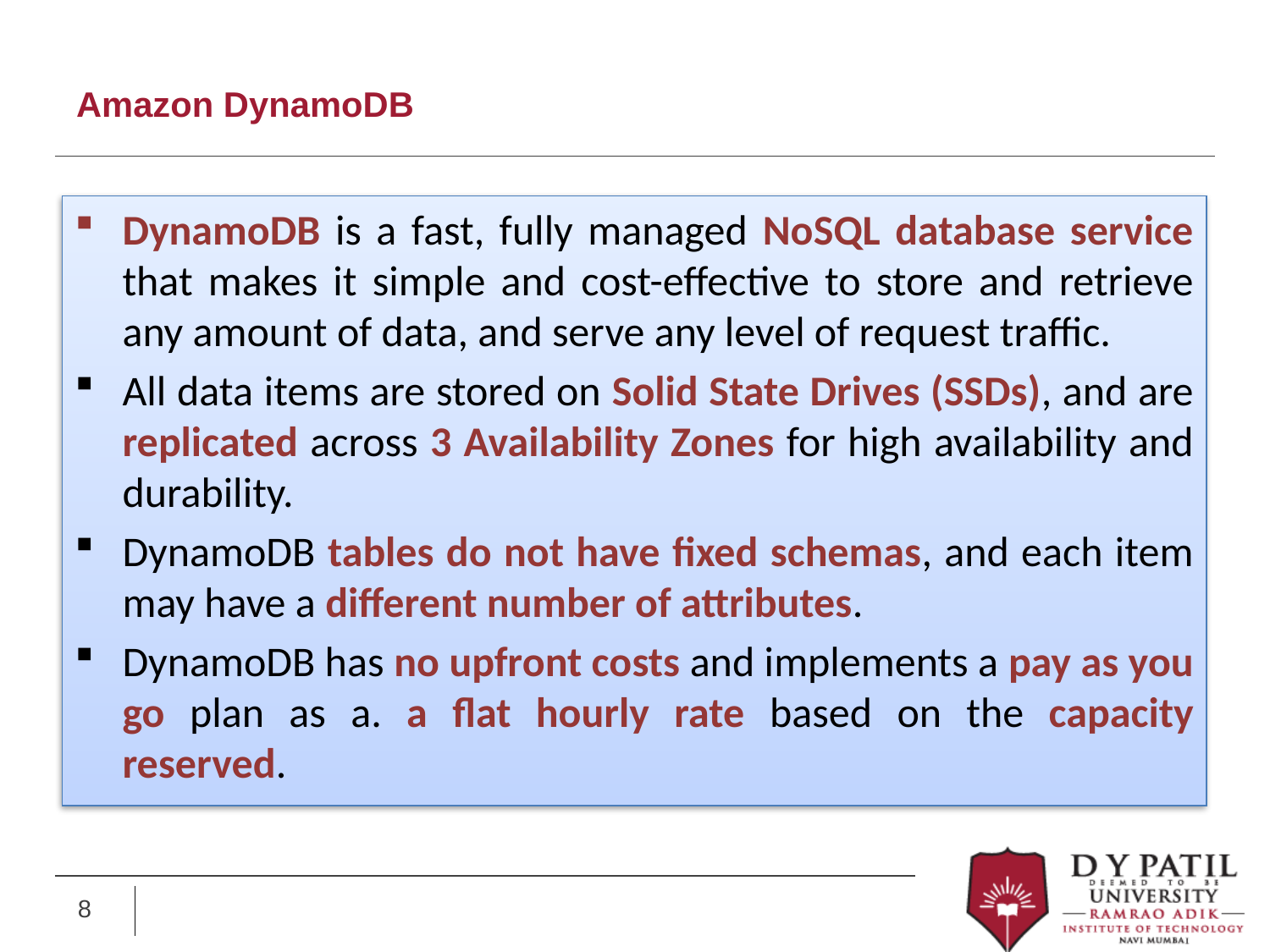

# Amazon DynamoDB
DynamoDB is a fast, fully managed NoSQL database service that makes it simple and cost-effective to store and retrieve any amount of data, and serve any level of request traffic.
All data items are stored on Solid State Drives (SSDs), and are replicated across 3 Availability Zones for high availability and durability.
DynamoDB tables do not have fixed schemas, and each item may have a different number of attributes.
DynamoDB has no upfront costs and implements a pay as you go plan as a. a flat hourly rate based on the capacity reserved.
8